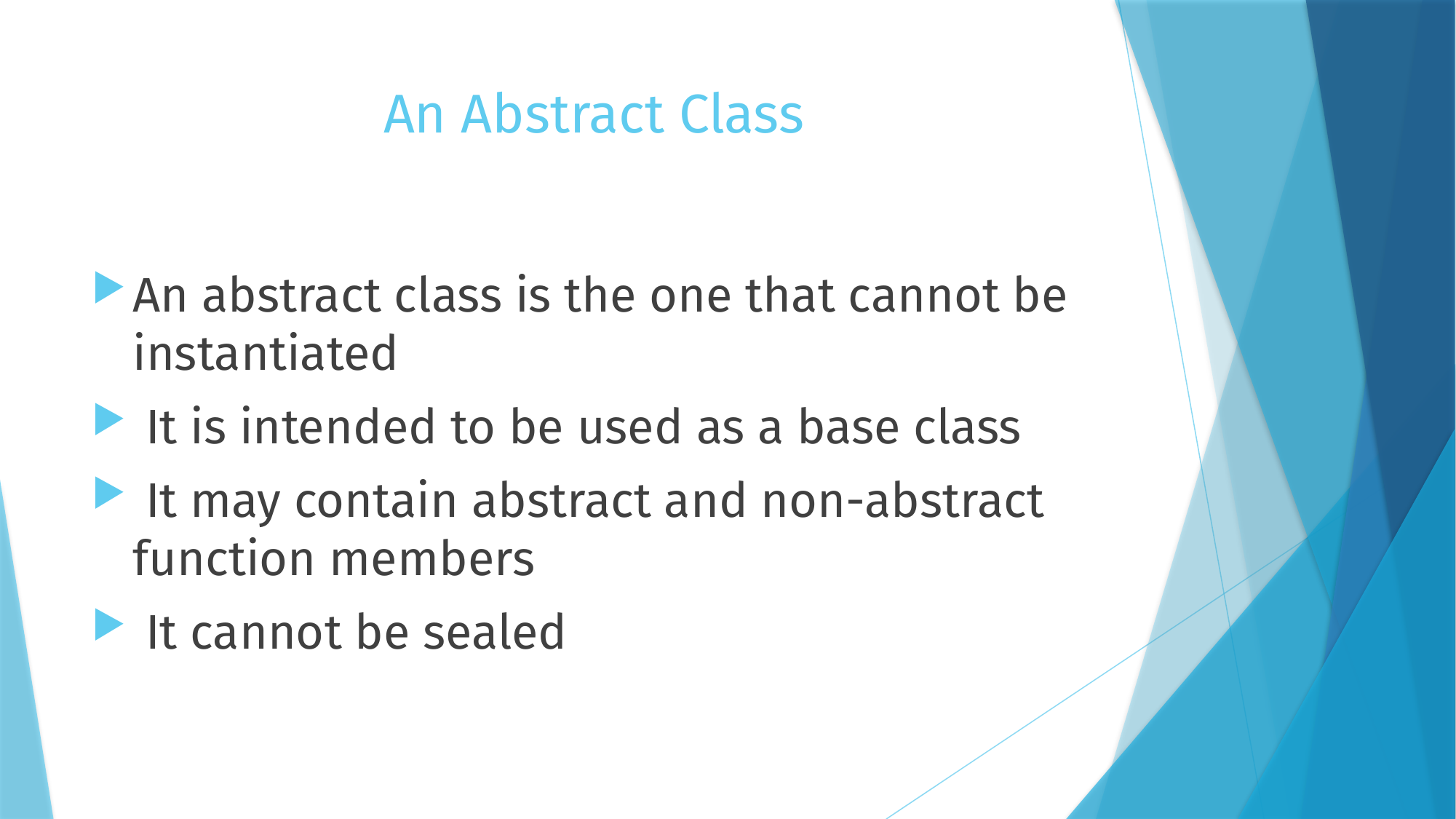

# An Abstract Class
An abstract class is the one that cannot be instantiated
 It is intended to be used as a base class
 It may contain abstract and non-abstract function members
 It cannot be sealed